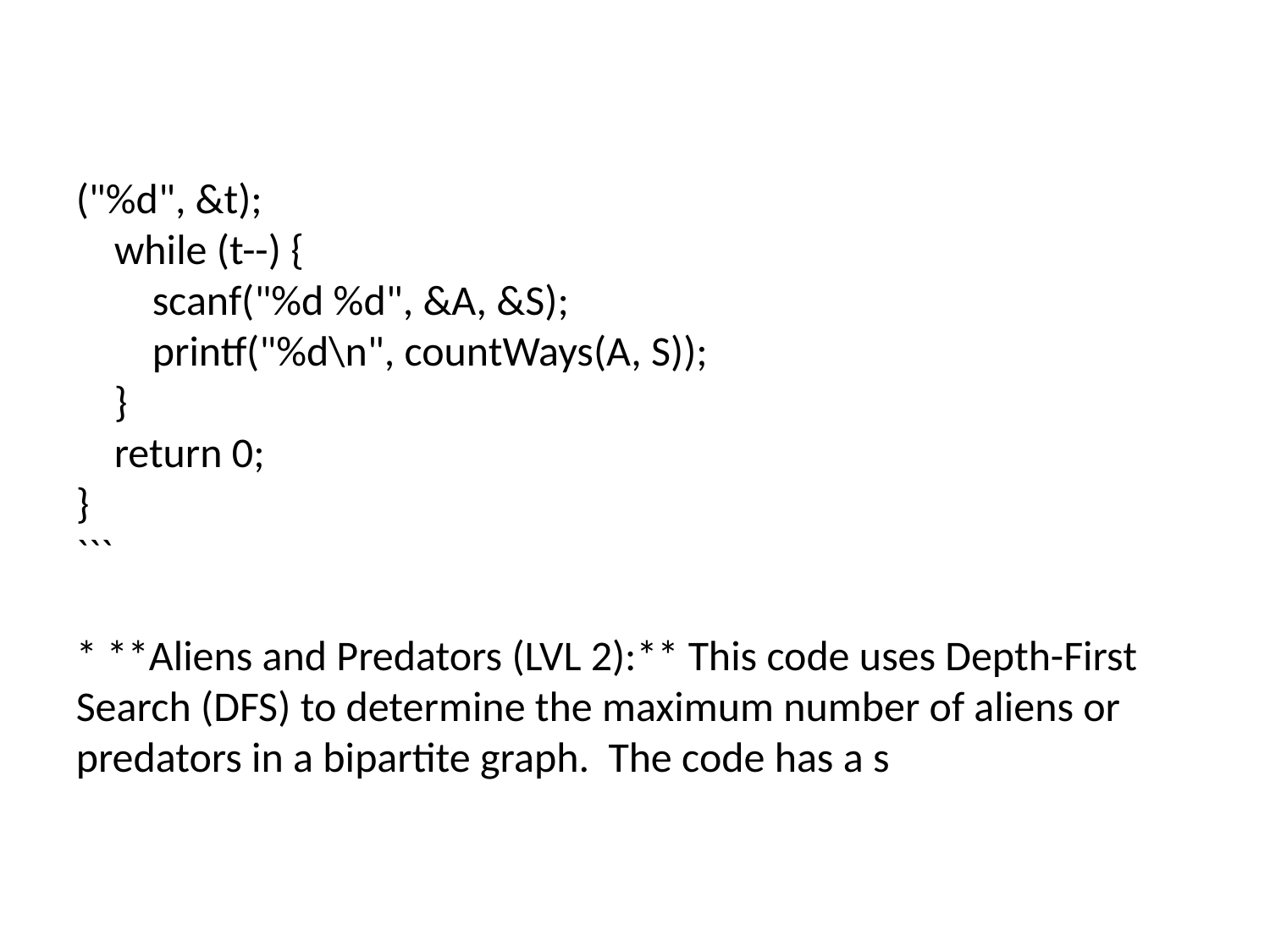

#

("%d", &t);
    while (t--) {
        scanf("%d %d", &A, &S);
        printf("%d\n", countWays(A, S));
    }
    return 0;
}
```
* **Aliens and Predators (LVL 2):** This code uses Depth-First Search (DFS) to determine the maximum number of aliens or predators in a bipartite graph.  The code has a s